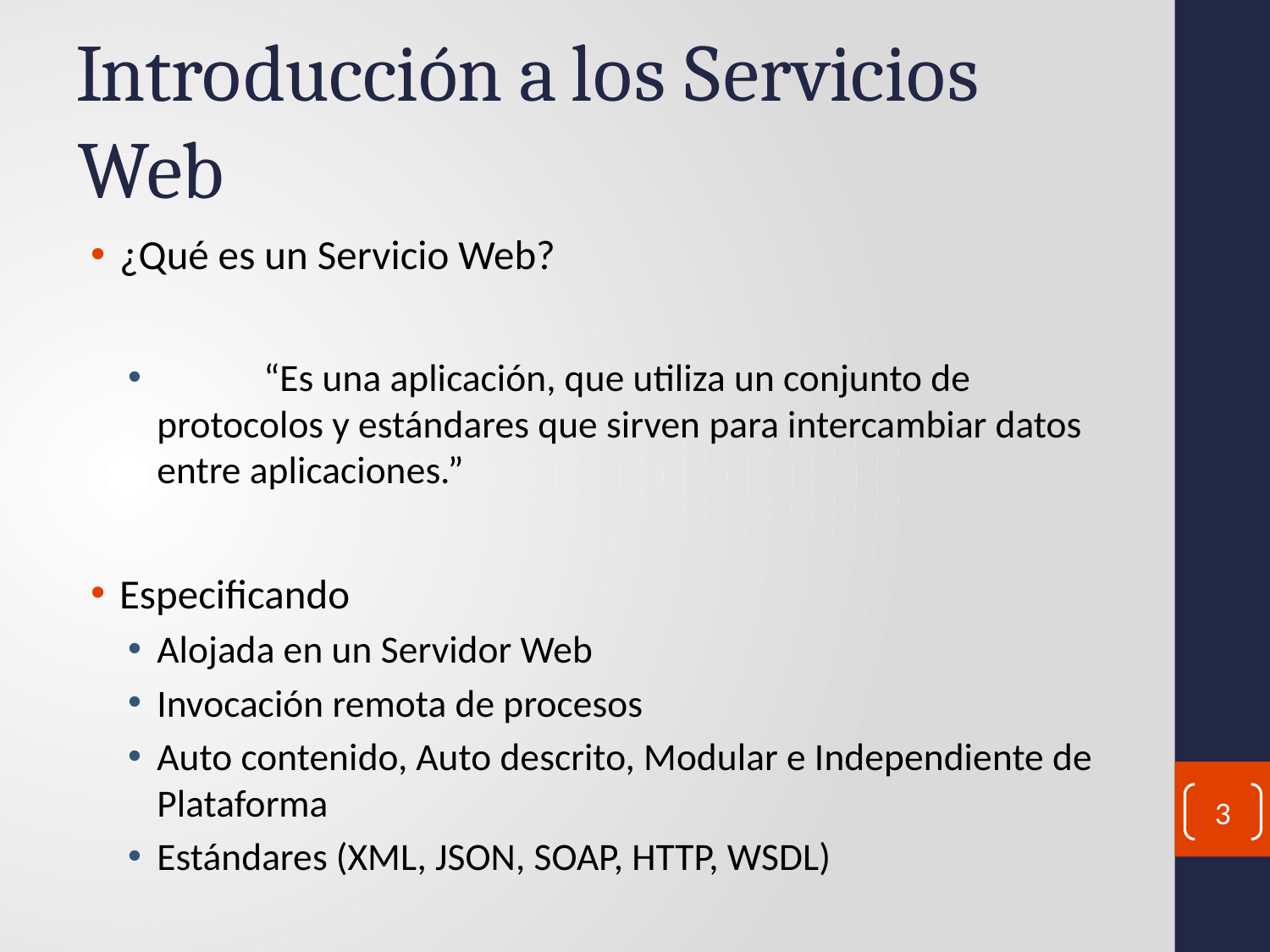

# Introducción a los Servicios Web
¿Qué es un Servicio Web?

	“Es una aplicación, que utiliza un conjunto de protocolos y estándares que sirven para intercambiar datos entre aplicaciones.”

Especificando
Alojada en un Servidor Web
Invocación remota de procesos
Auto contenido, Auto descrito, Modular e Independiente de Plataforma
Estándares (XML, JSON, SOAP, HTTP, WSDL)
3